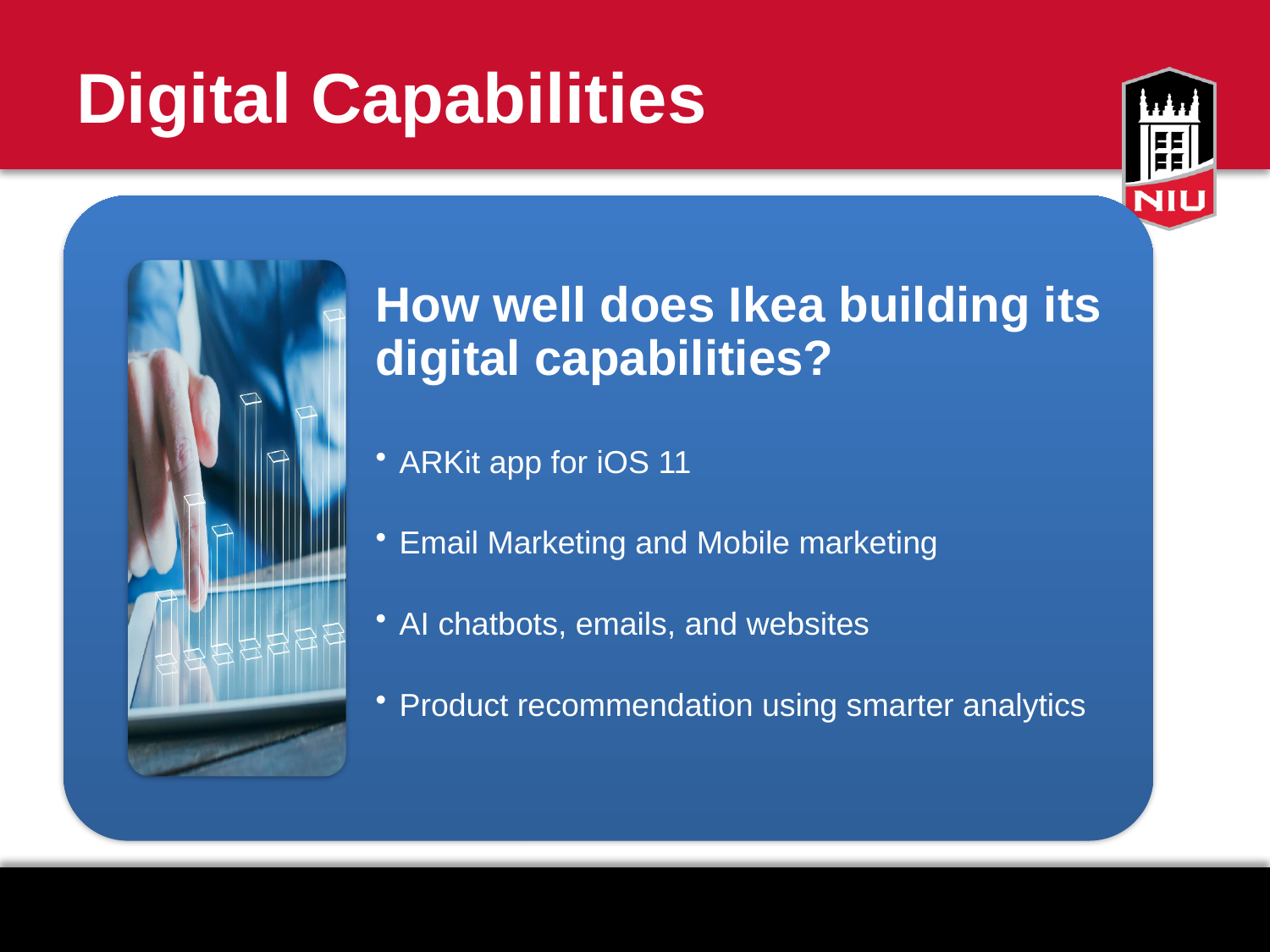

# Digital Capabilities

How well does Ikea building its digital capabilities?
ARKit app for iOS 11
Email Marketing and Mobile marketing
AI chatbots, emails, and websites
Product recommendation using smarter analytics